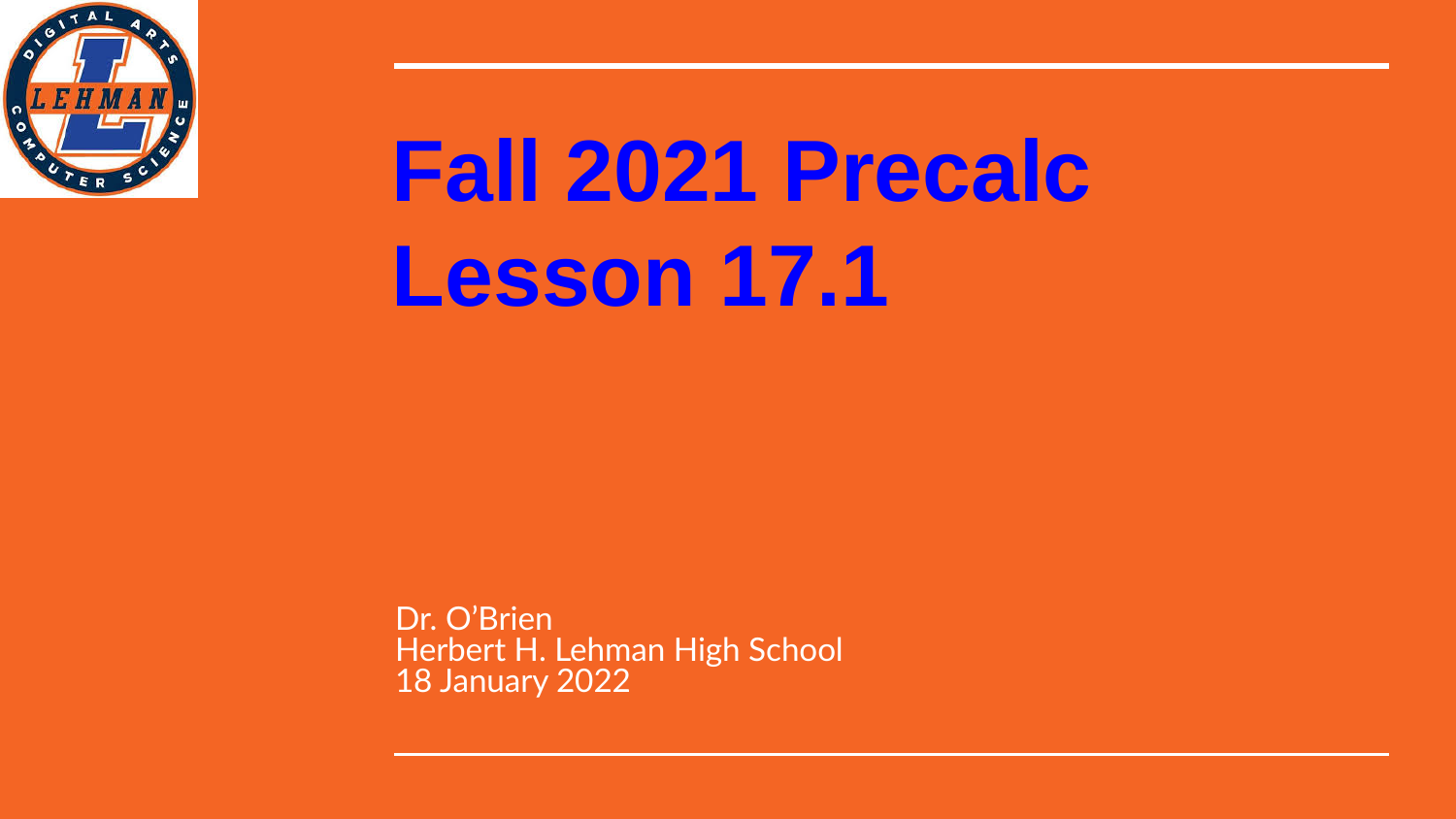

# Fall 2021 Precalc
Lesson 17.1
Dr. O’Brien
Herbert H. Lehman High School
18 January 2022